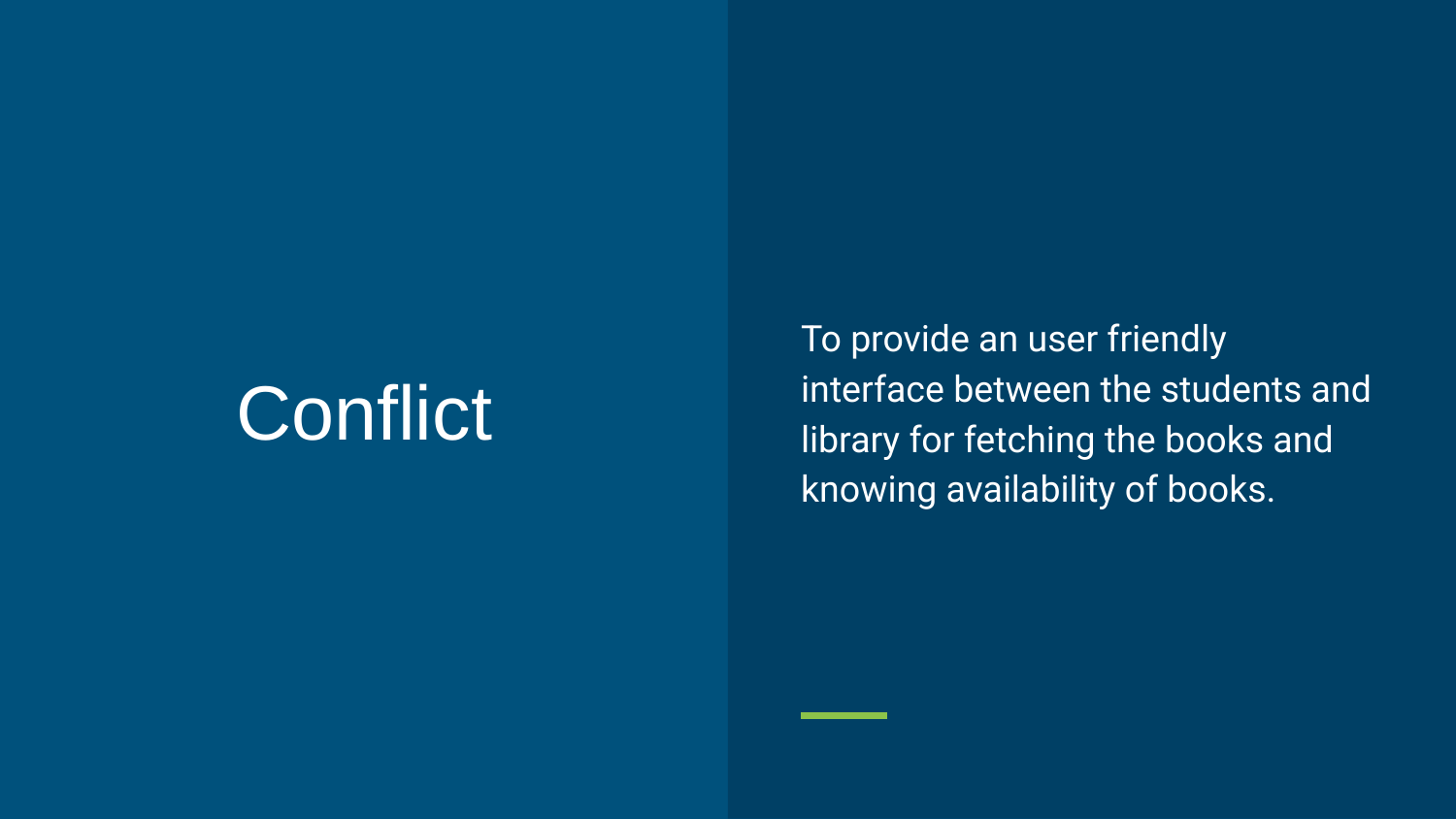

To provide an user friendly  interface between the students and library for fetching the books and  knowing availability of books.
# Conflict